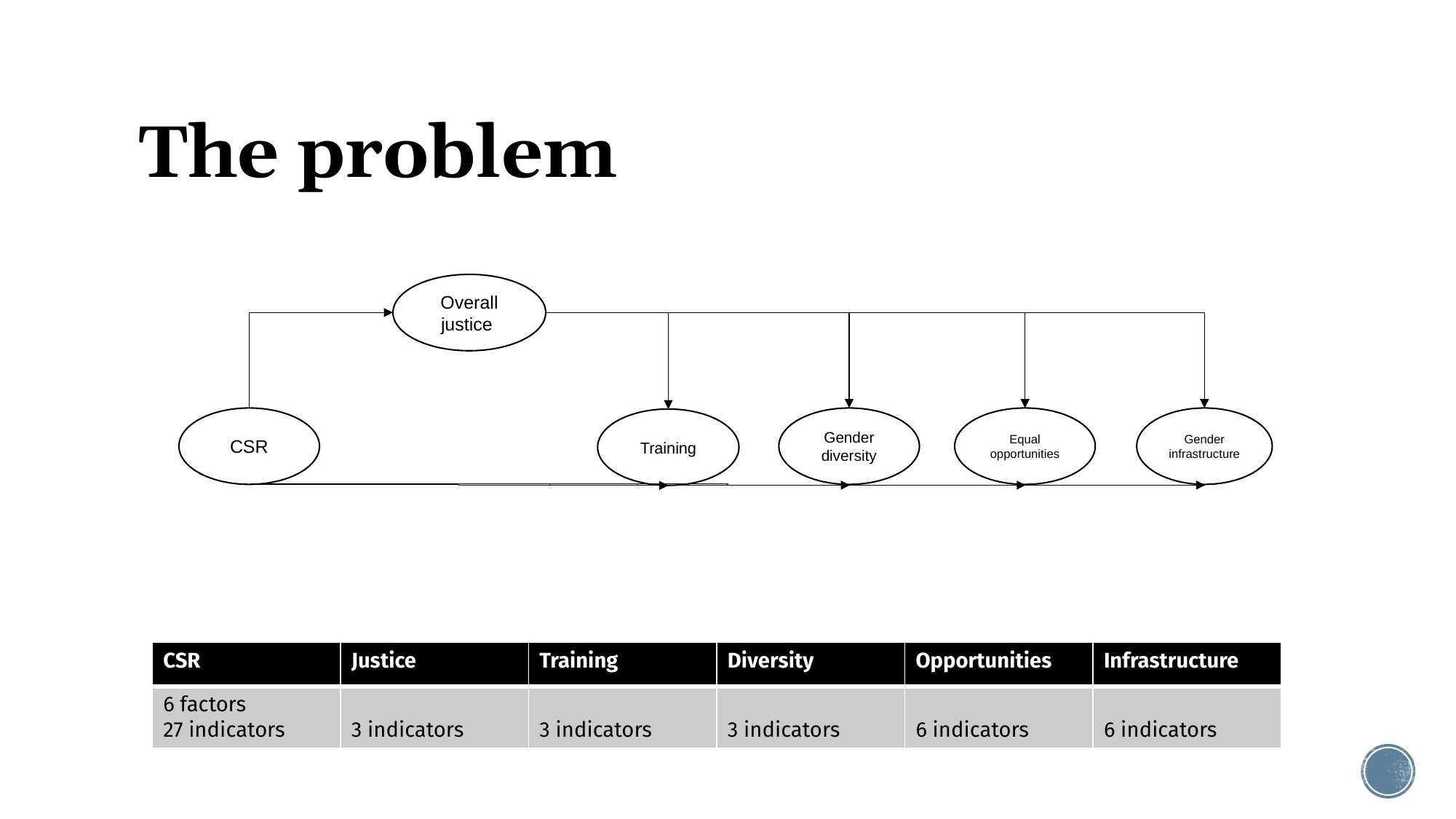

# The problem
Overall justice
CSR
Gender diversity
Equal opportunities
Gender infrastructure
Training
| CSR | Justice | Training | Diversity | Opportunities | Infrastructure |
| --- | --- | --- | --- | --- | --- |
| 6 factors 27 indicators | 3 indicators | 3 indicators | 3 indicators | 6 indicators | 6 indicators |